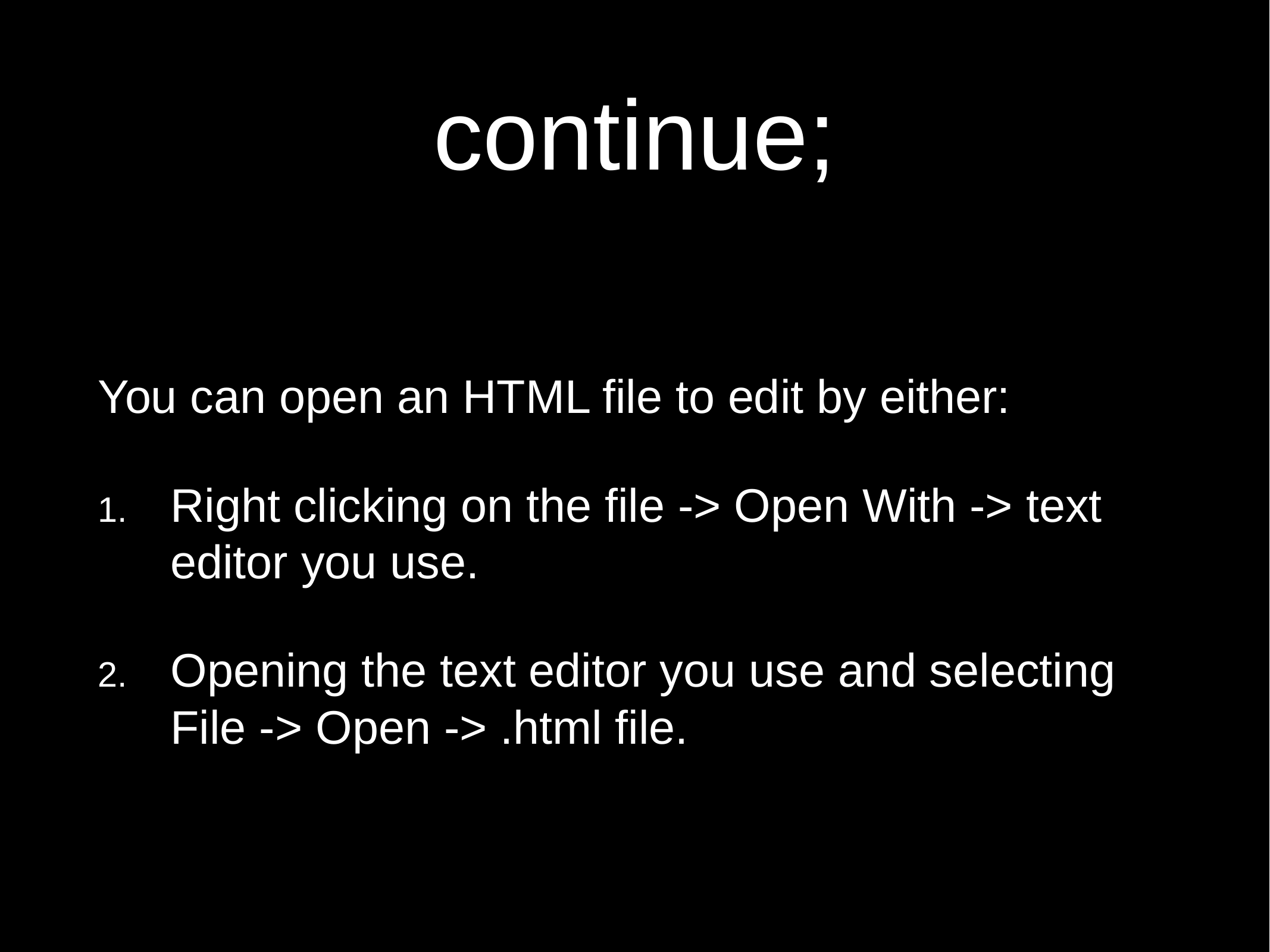

# continue;
You can open an HTML file to edit by either:
Right clicking on the file -> Open With -> text editor you use.
Opening the text editor you use and selecting File -> Open -> .html file.